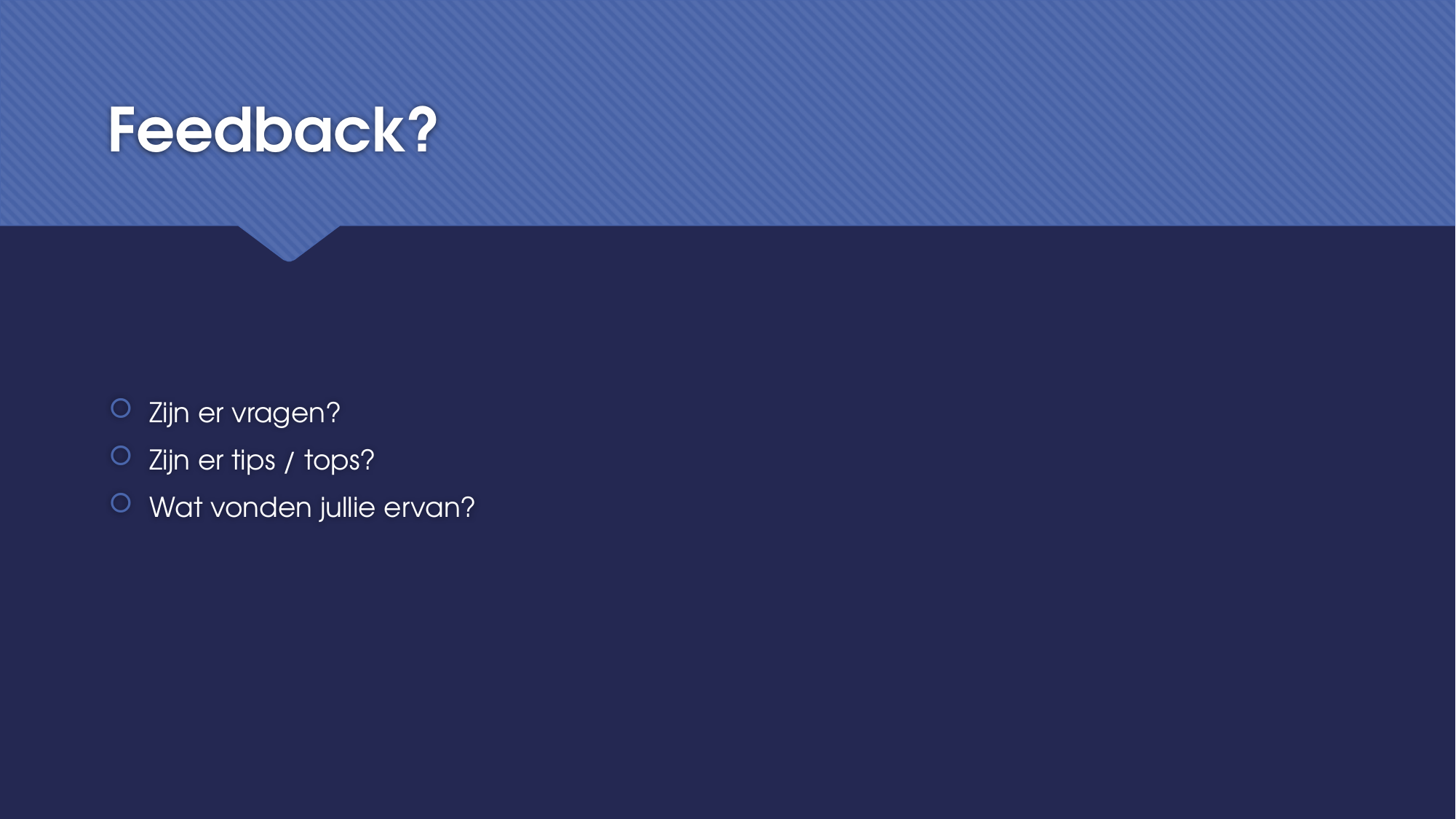

# Feedback?
Zijn er vragen?
Zijn er tips / tops?
Wat vonden jullie ervan?